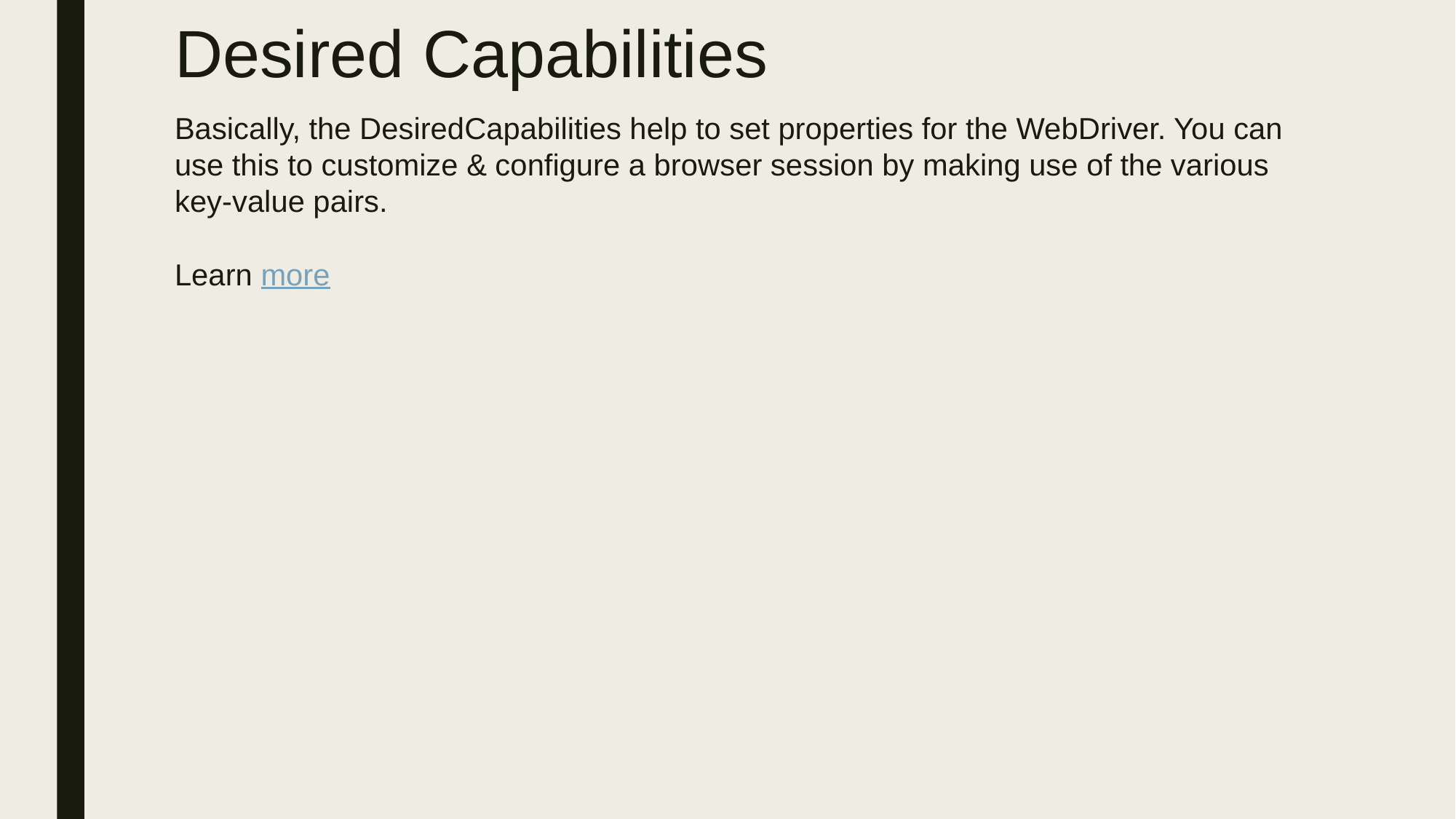

# Desired Capabilities
Basically, the DesiredCapabilities help to set properties for the WebDriver. You can use this to customize & configure a browser session by making use of the various key-value pairs.

Learn more